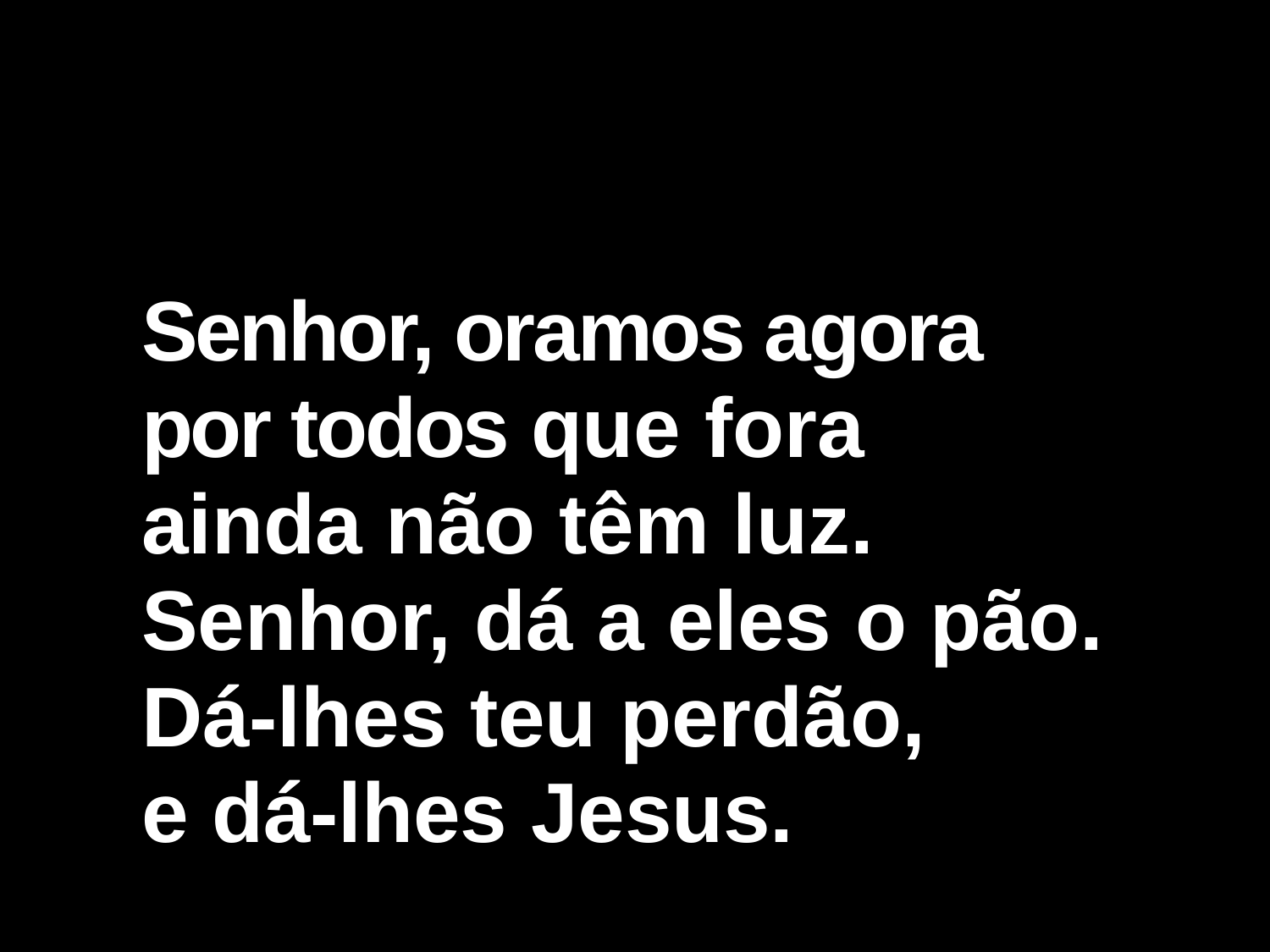

Senhor, oramos agora
por todos que fora
ainda não têm luz.
Senhor, dá a eles o pão.
Dá-lhes teu perdão,
e dá-lhes Jesus.